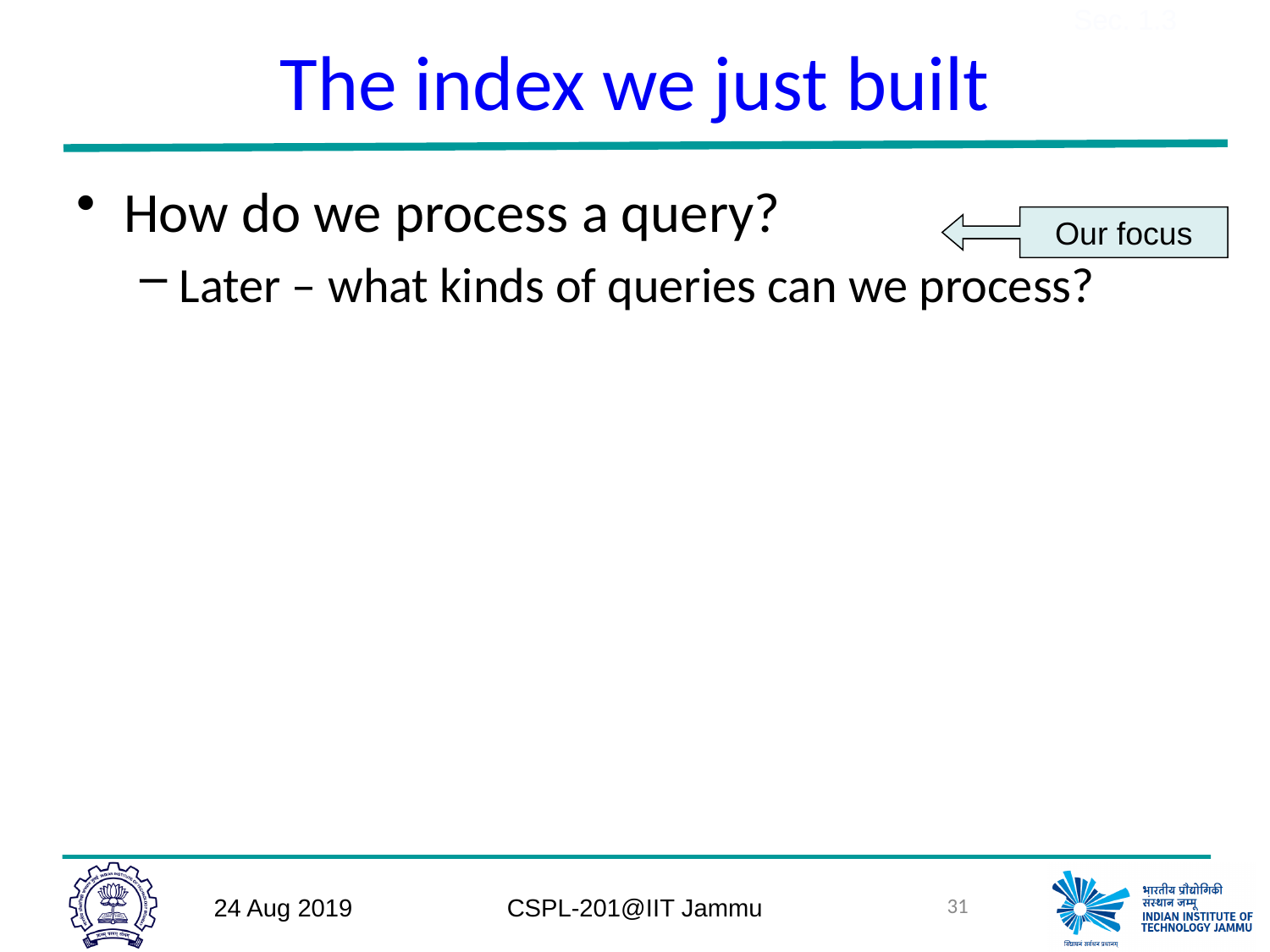

# The index we just built
Sec. 1.3

How do we process a query?
Later – what kinds of queries can we process?
Our focus
24 Aug 2019
CSPL-201@IIT Jammu
31